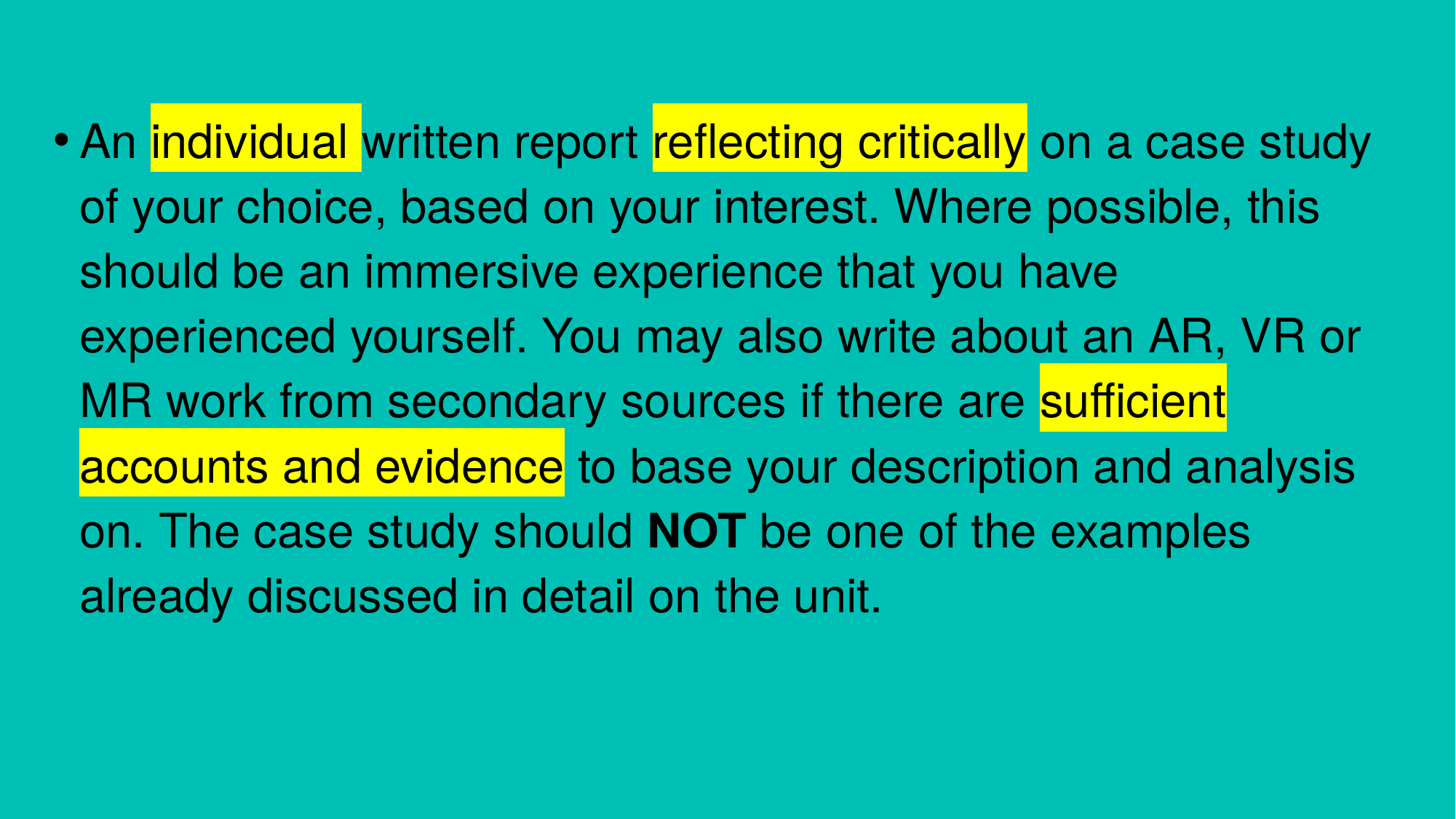

An individual written report reflecting critically on a case study of your choice, based on your interest. Where possible, this should be an immersive experience that you have experienced yourself. You may also write about an AR, VR or MR work from secondary sources if there are sufficient accounts and evidence to base your description and analysis on. The case study should NOT be one of the examples already discussed in detail on the unit.